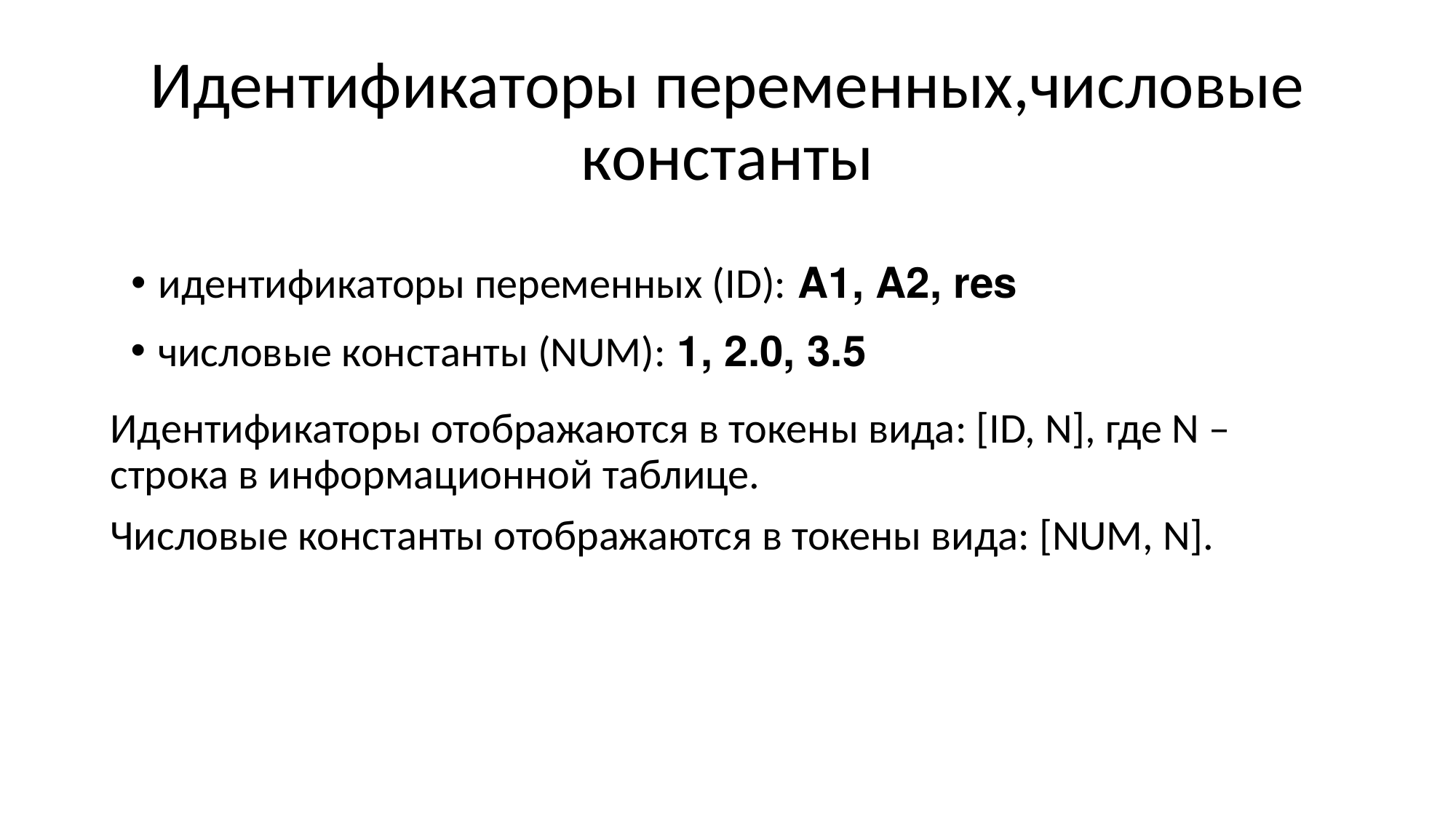

# Идентификаторы переменных,числовые константы
идентификаторы переменных (ID): A1, A2, res
числовые константы (NUM): 1, 2.0, 3.5
Идентификаторы отображаются в токены вида: [ID, N], где N – строка в информационной таблице.
Числовые константы отображаются в токены вида: [NUM, N].